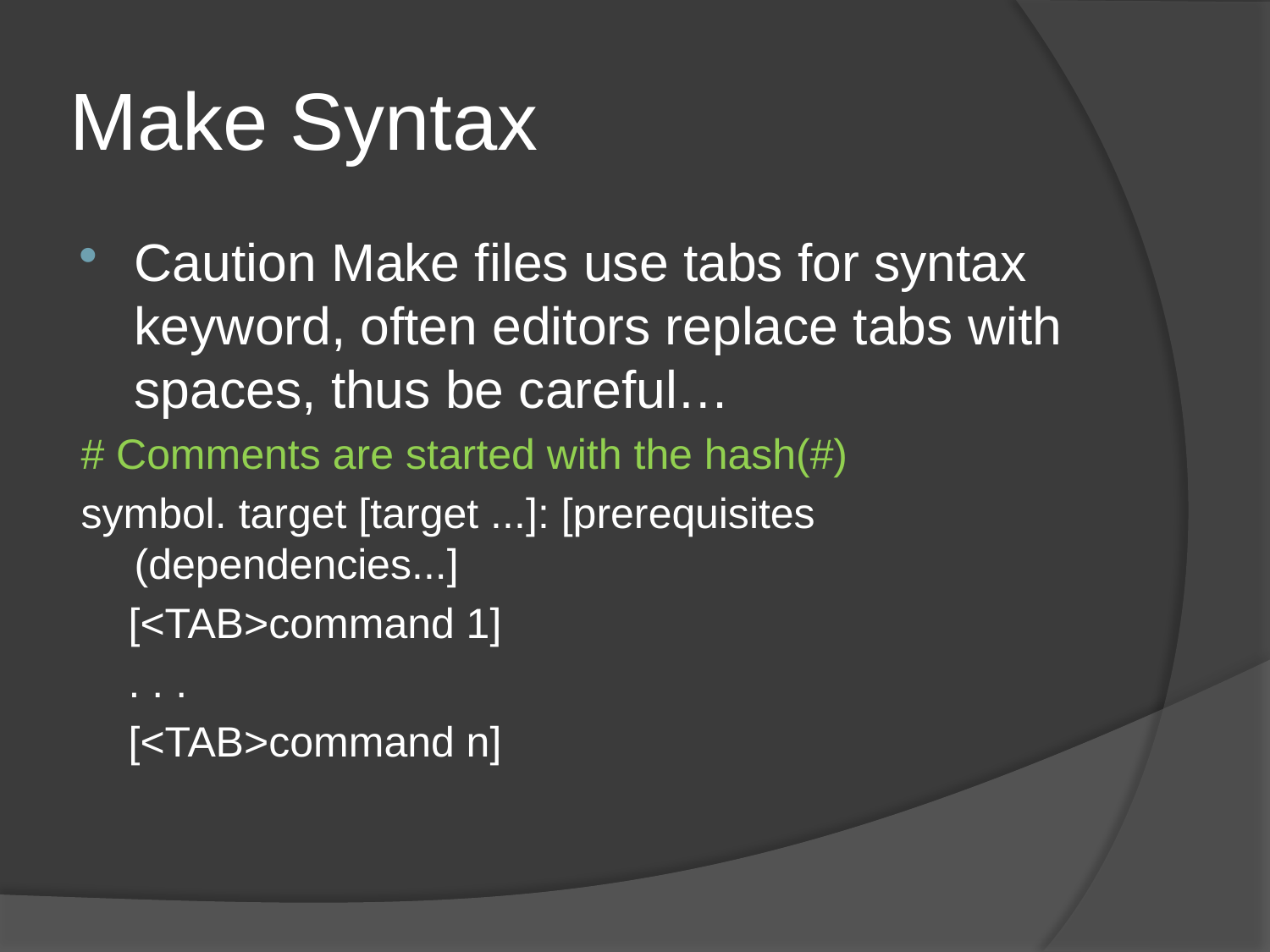

# Make Syntax
Caution Make files use tabs for syntax keyword, often editors replace tabs with spaces, thus be careful…
# Comments are started with the hash(#)
symbol. target [target ...]: [prerequisites (dependencies...]
    [<TAB>command 1]
    . . .
    [<TAB>command n]